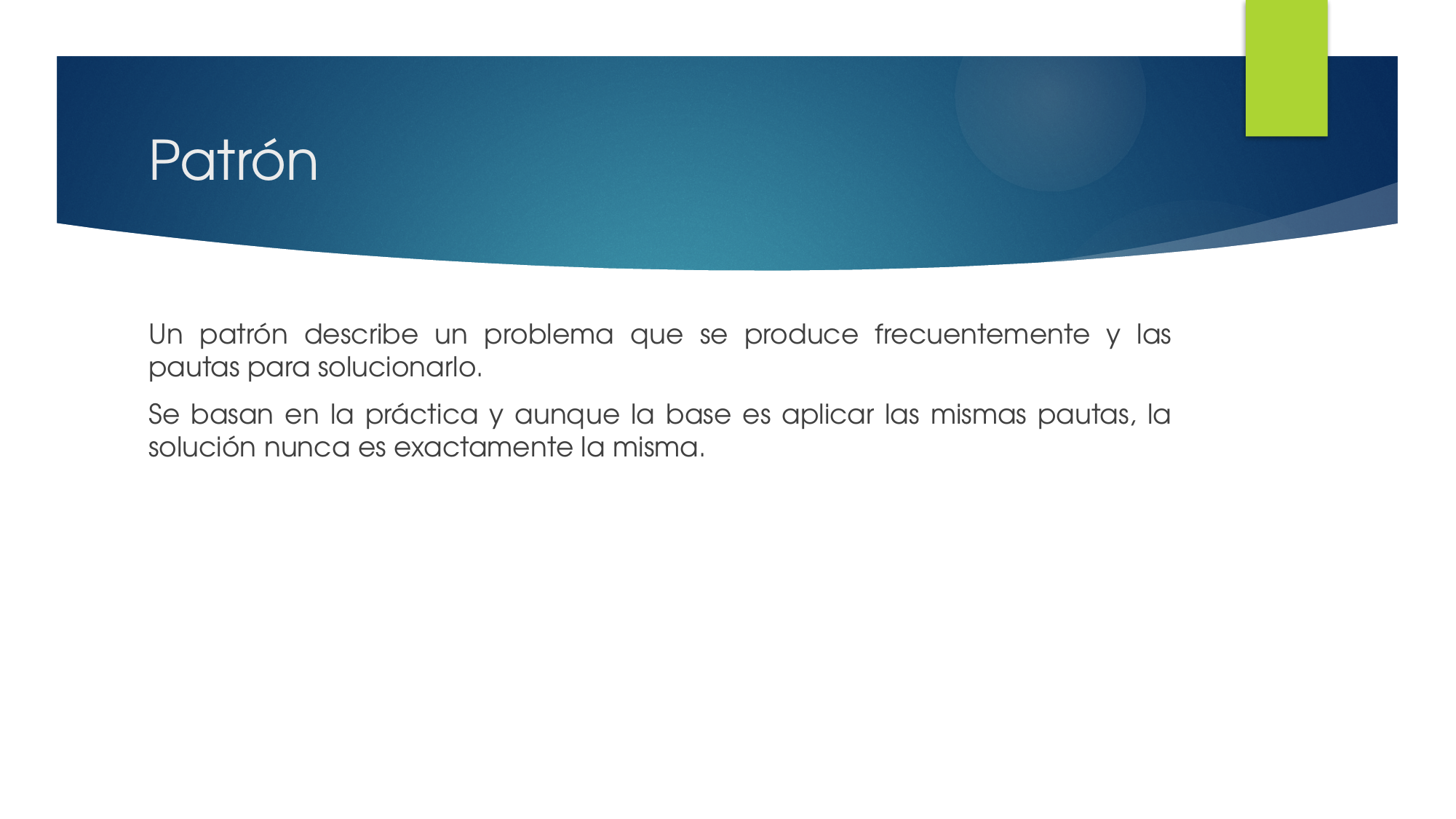

# Patrón
Un patrón describe un problema que se produce frecuentemente y las pautas para solucionarlo.
Se basan en la práctica y aunque la base es aplicar las mismas pautas, la solución nunca es exactamente la misma.